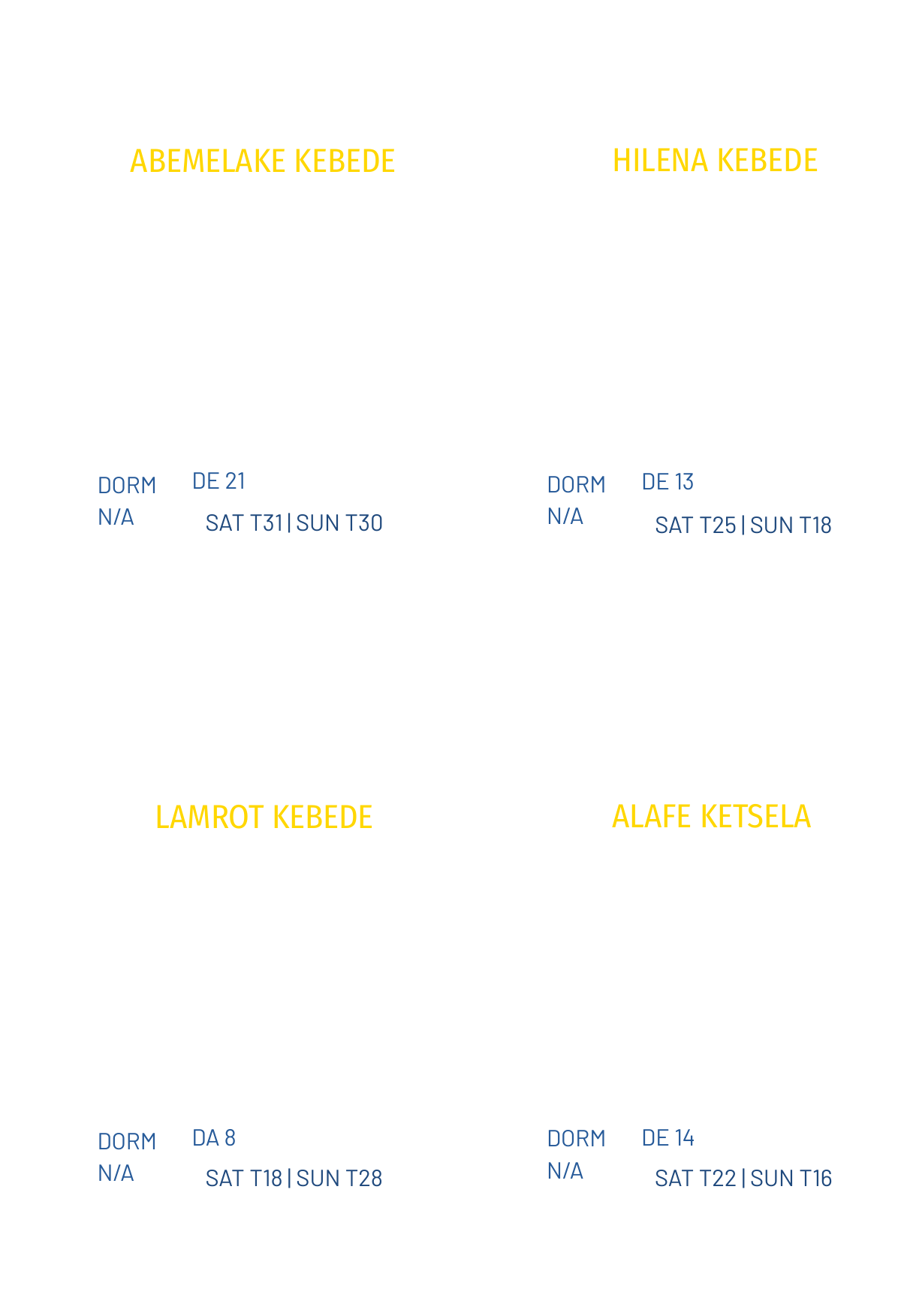

HILENA KEBEDE
ABEMELAKE KEBEDE
ATLANTA CAMPUS MINISTRY
ATLANTA CAMPUS MINISTRY
PARTICIPANT
PARTICIPANT
DE 21
DE 13
DORM
DORM
N/A
N/A
SAT T31 | SUN T30
SAT T25 | SUN T18
ALAFE KETSELA
LAMROT KEBEDE
NEW
ATLANTA CAMPUS MINISTRY
PARTICIPANT
PARTICIPANT
DA 8
DE 14
DORM
DORM
N/A
N/A
SAT T18 | SUN T28
SAT T22 | SUN T16